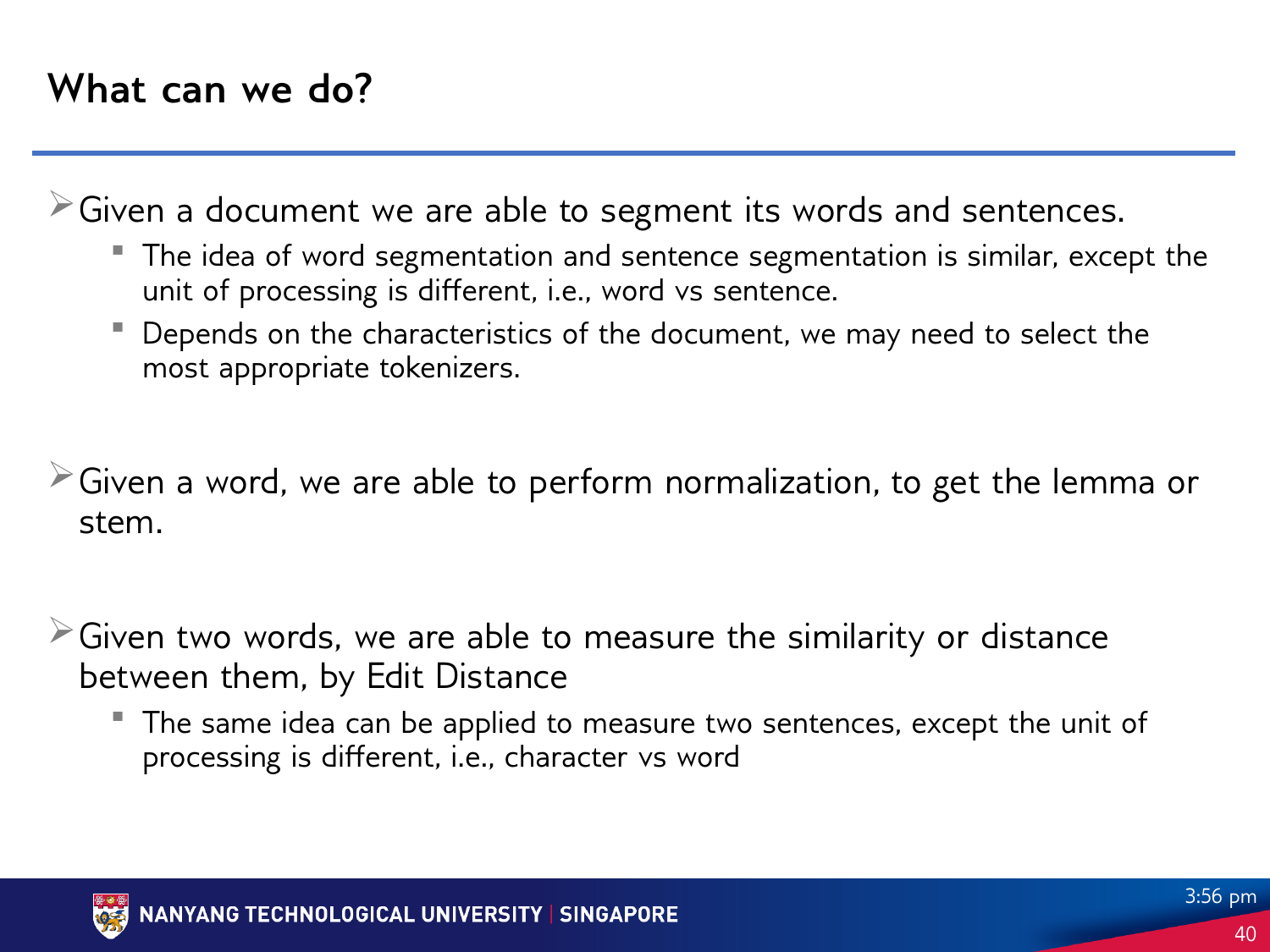

# What can we do?
Given a document we are able to segment its words and sentences.
The idea of word segmentation and sentence segmentation is similar, except the unit of processing is different, i.e., word vs sentence.
Depends on the characteristics of the document, we may need to select the most appropriate tokenizers.

Given a word, we are able to perform normalization, to get the lemma or stem.

Given two words, we are able to measure the similarity or distance between them, by Edit Distance
The same idea can be applied to measure two sentences, except the unit of processing is different, i.e., character vs word
3:56 pm
40